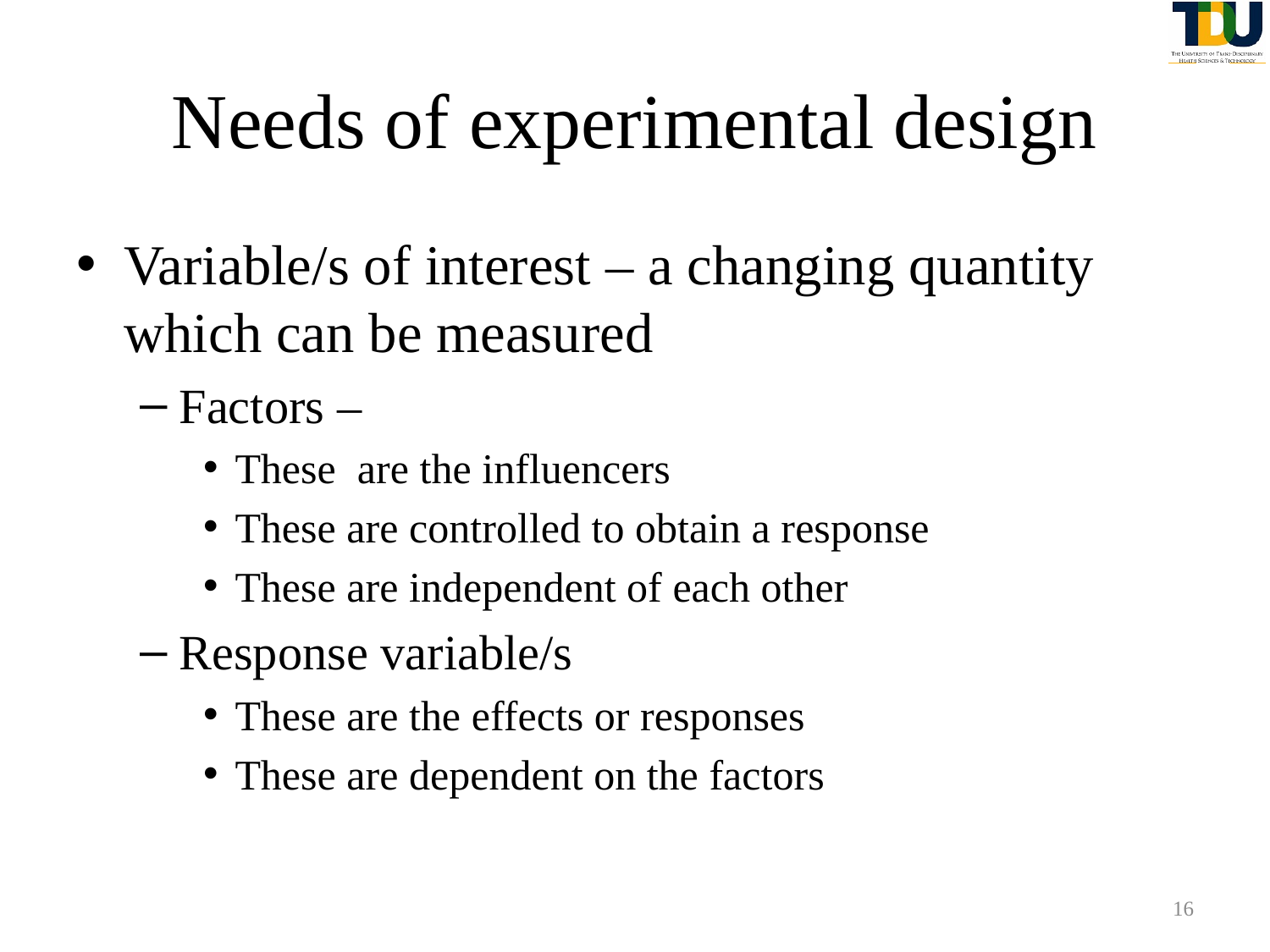

# Needs of experimental design
Variable/s of interest – a changing quantity which can be measured
Factors –
These  are the influencers
These are controlled to obtain a response
These are independent of each other
Response variable/s
These are the effects or responses
These are dependent on the factors

16